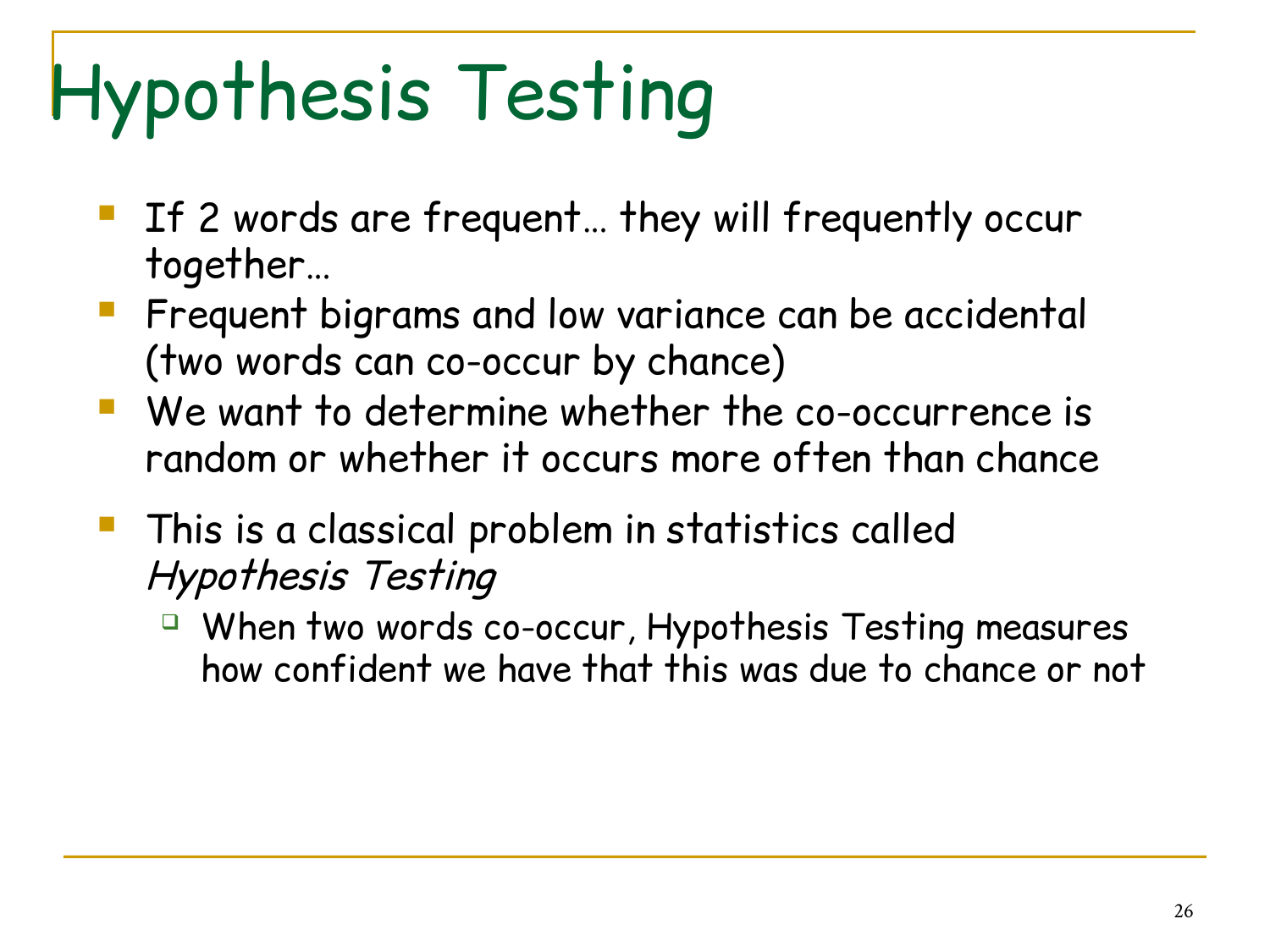

# Hypothesis Testing
If 2 words are frequent… they will frequently occur together…
Frequent bigrams and low variance can be accidental (two words can co-occur by chance)
We want to determine whether the co-occurrence is random or whether it occurs more often than chance

This is a classical problem in statistics called Hypothesis Testing
When two words co-occur, Hypothesis Testing measures how confident we have that this was due to chance or not

26